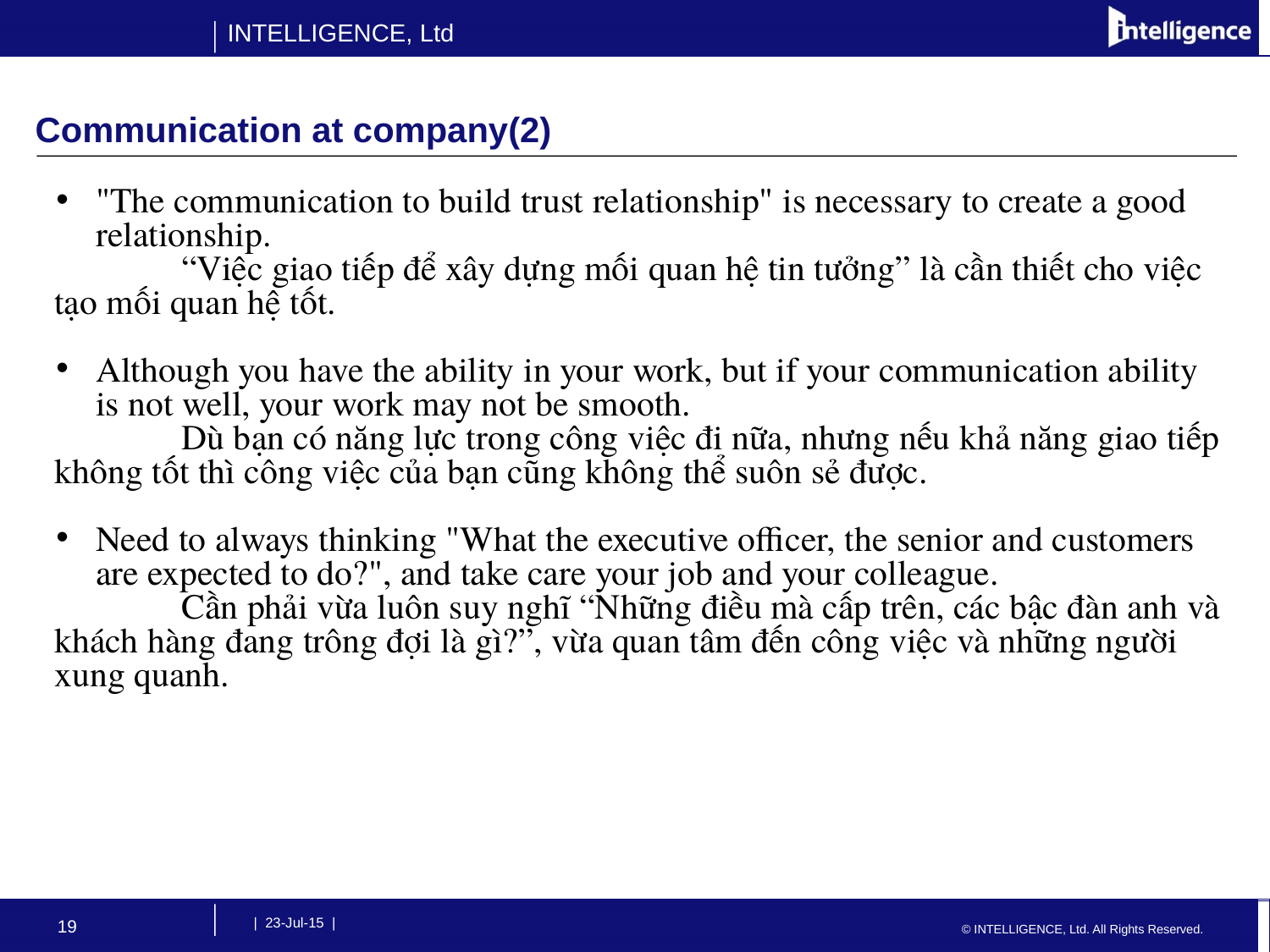

# Communication at company(2)
"The communication to build trust relationship" is necessary to create a good relationship.
	“Việc giao tiếp để xây dựng mối quan hệ tin tưởng” là cần thiết cho việc tạo mối quan hệ tốt.

Although you have the ability in your work, but if your communication ability is not well, your work may not be smooth.
	Dù bạn có năng lực trong công việc đi nữa, nhưng nếu khả năng giao tiếp không tốt thì công việc của bạn cũng không thể suôn sẻ được.

Need to always thinking "What the executive officer, the senior and customers are expected to do?", and take care your job and your colleague.
	Cần phải vừa luôn suy nghĩ “Những điều mà cấp trên, các bậc đàn anh và khách hàng đang trông đợi là gì?”, vừa quan tâm đến công việc và những người xung quanh.

19
  |  23-Jul-15  |